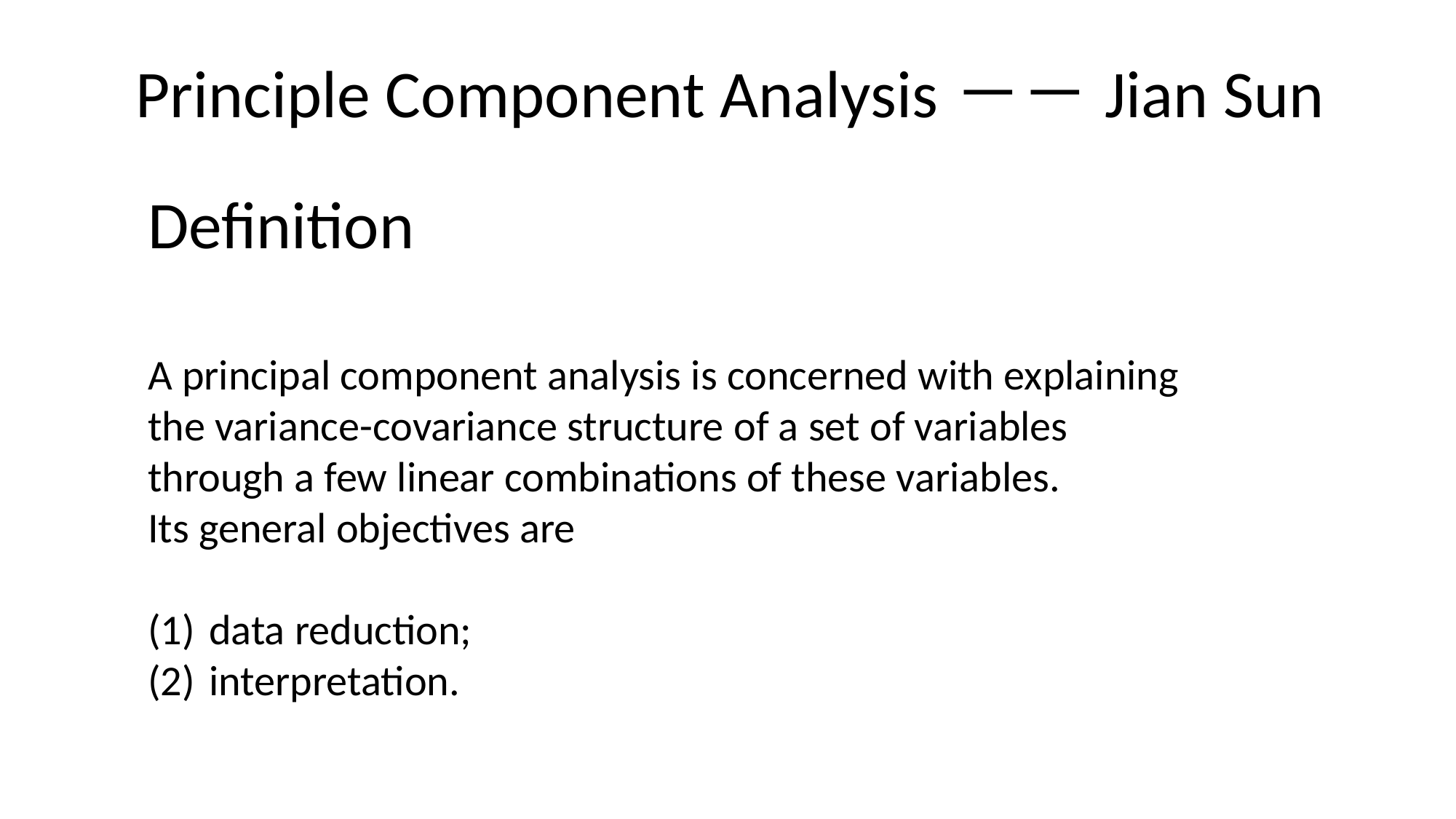

Principle Component Analysis－－Jian Sun
Definition
A principal component analysis is concerned with explaining the variance-covariance structure of a set of variables through a few linear combinations of these variables.
Its general objectives are

data reduction;
interpretation.